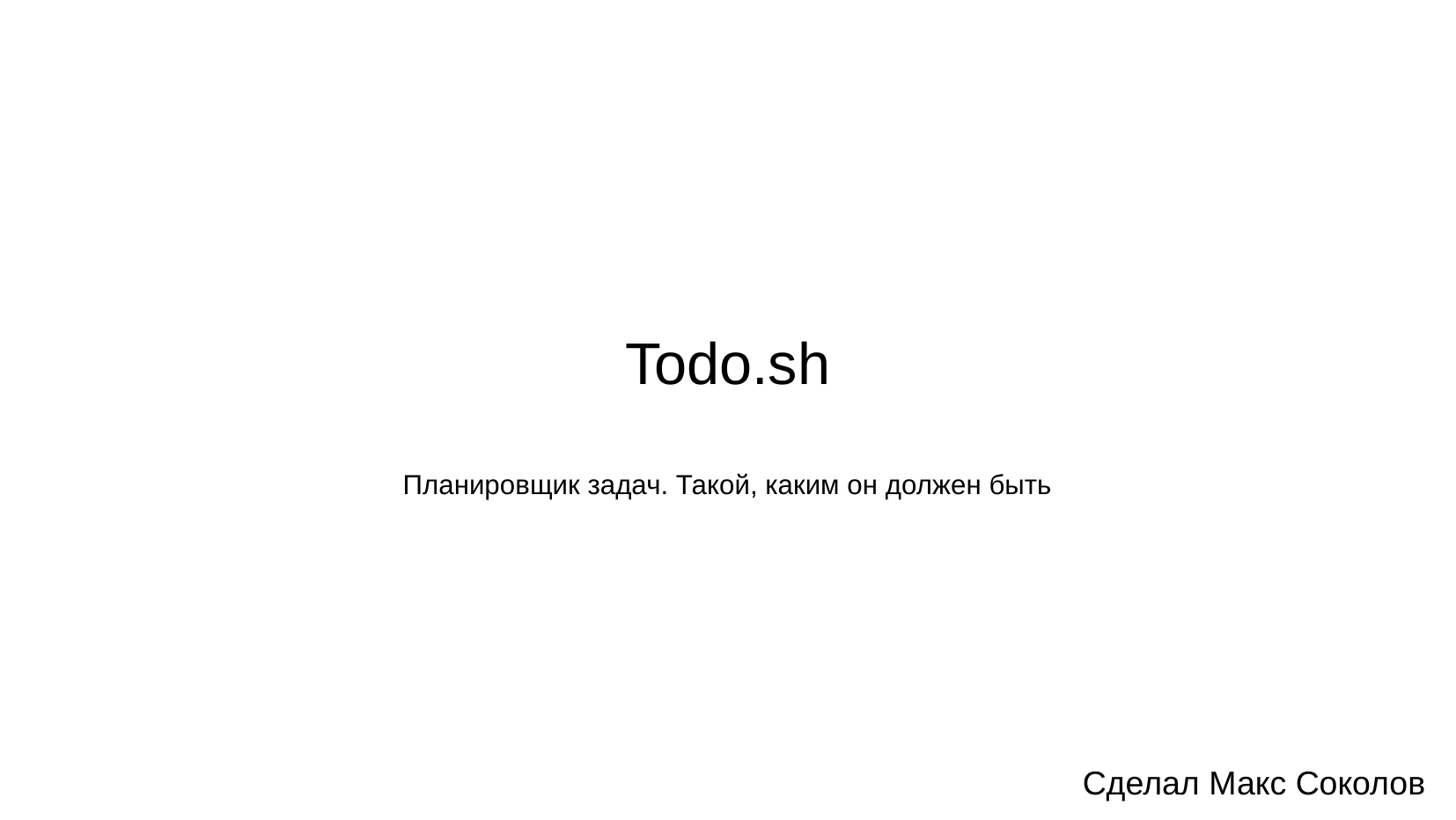

Todo.sh

Планировщик задач. Такой, каким он должен быть
Сделал Макс Соколов